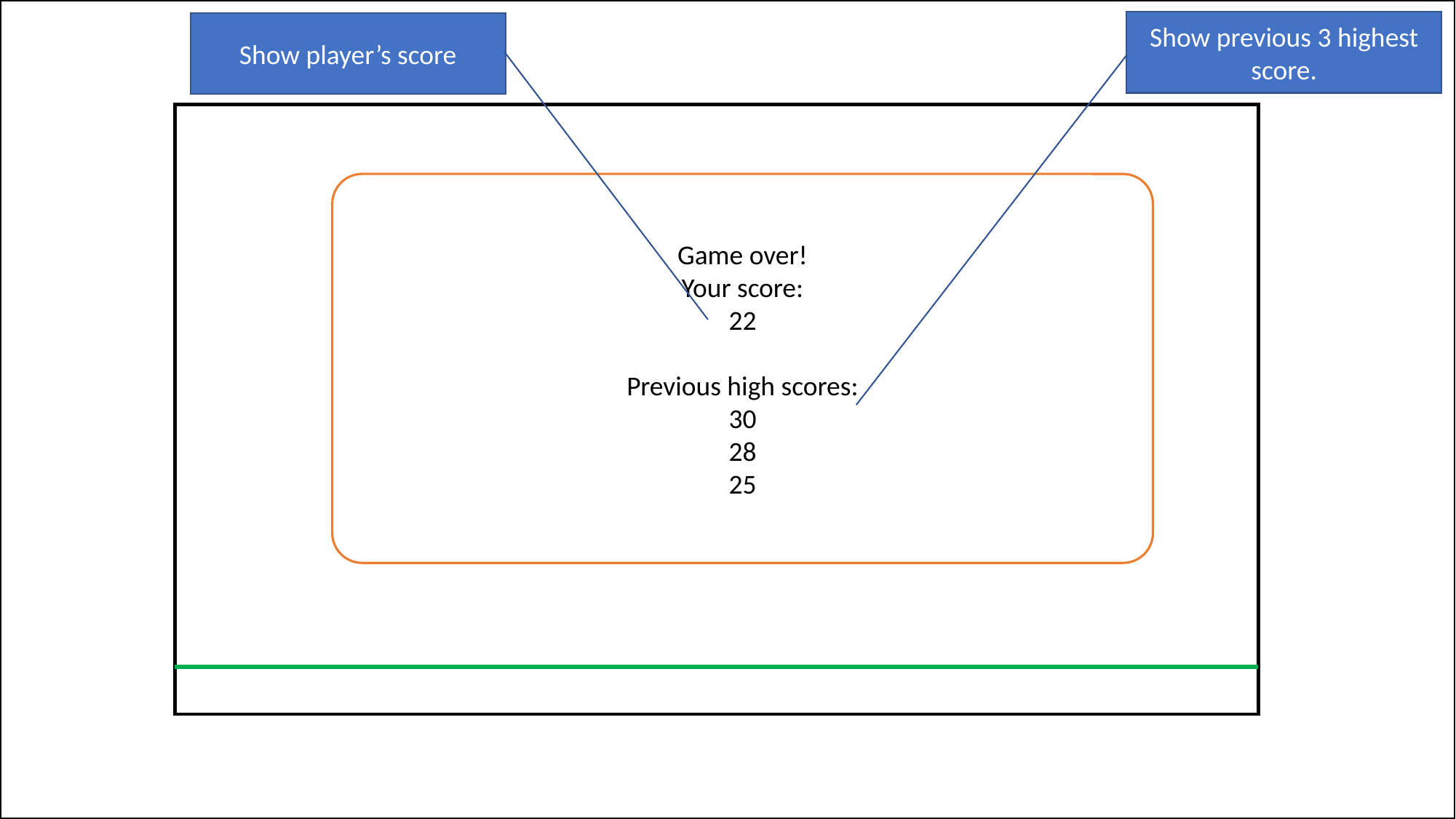

Show previous 3 highest score.
Show player’s score

Game over!
Your score:
22

Previous high scores:
30
28
25